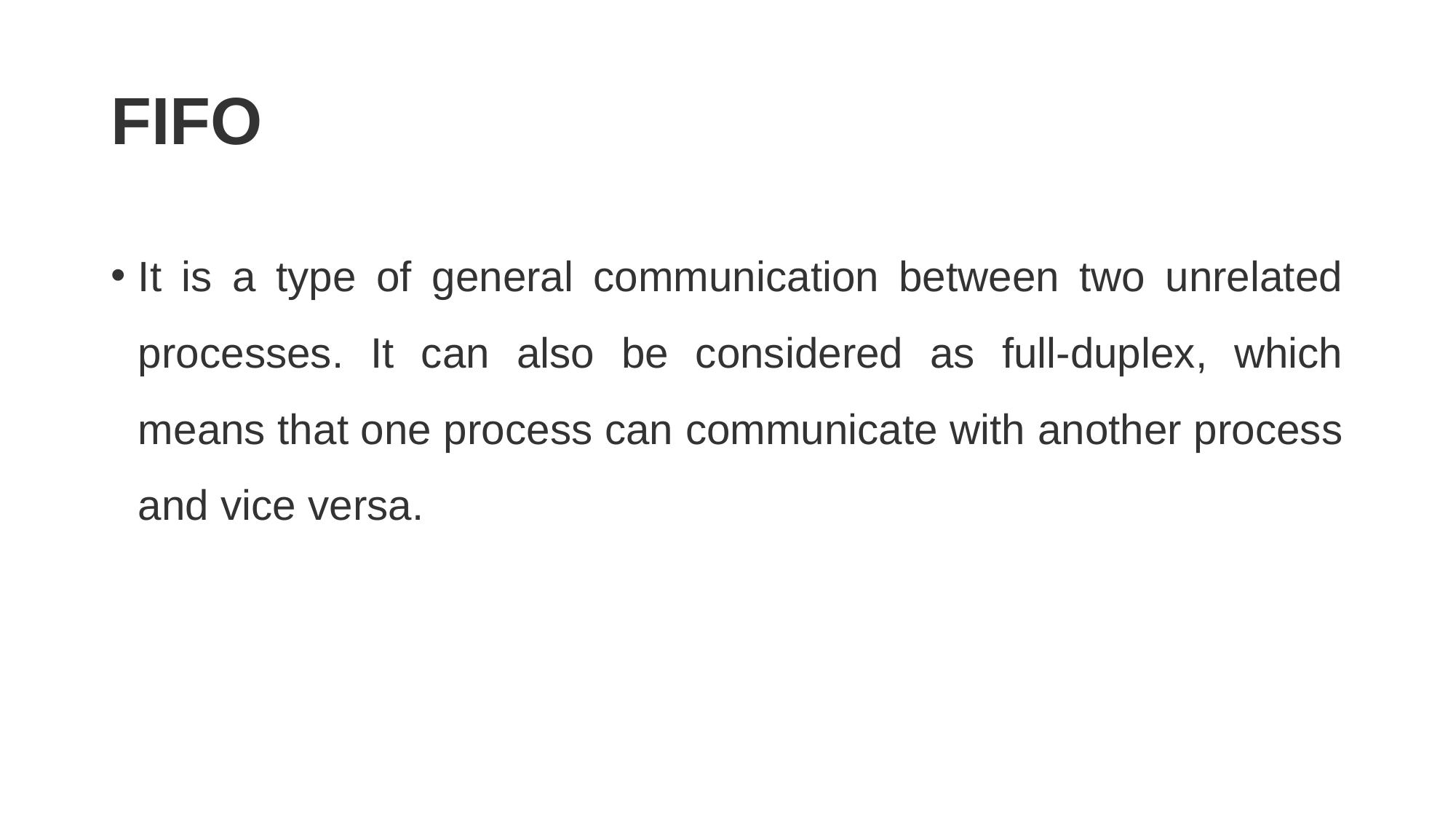

# FIFO
It is a type of general communication between two unrelated processes. It can also be considered as full-duplex, which means that one process can communicate with another process and vice versa.